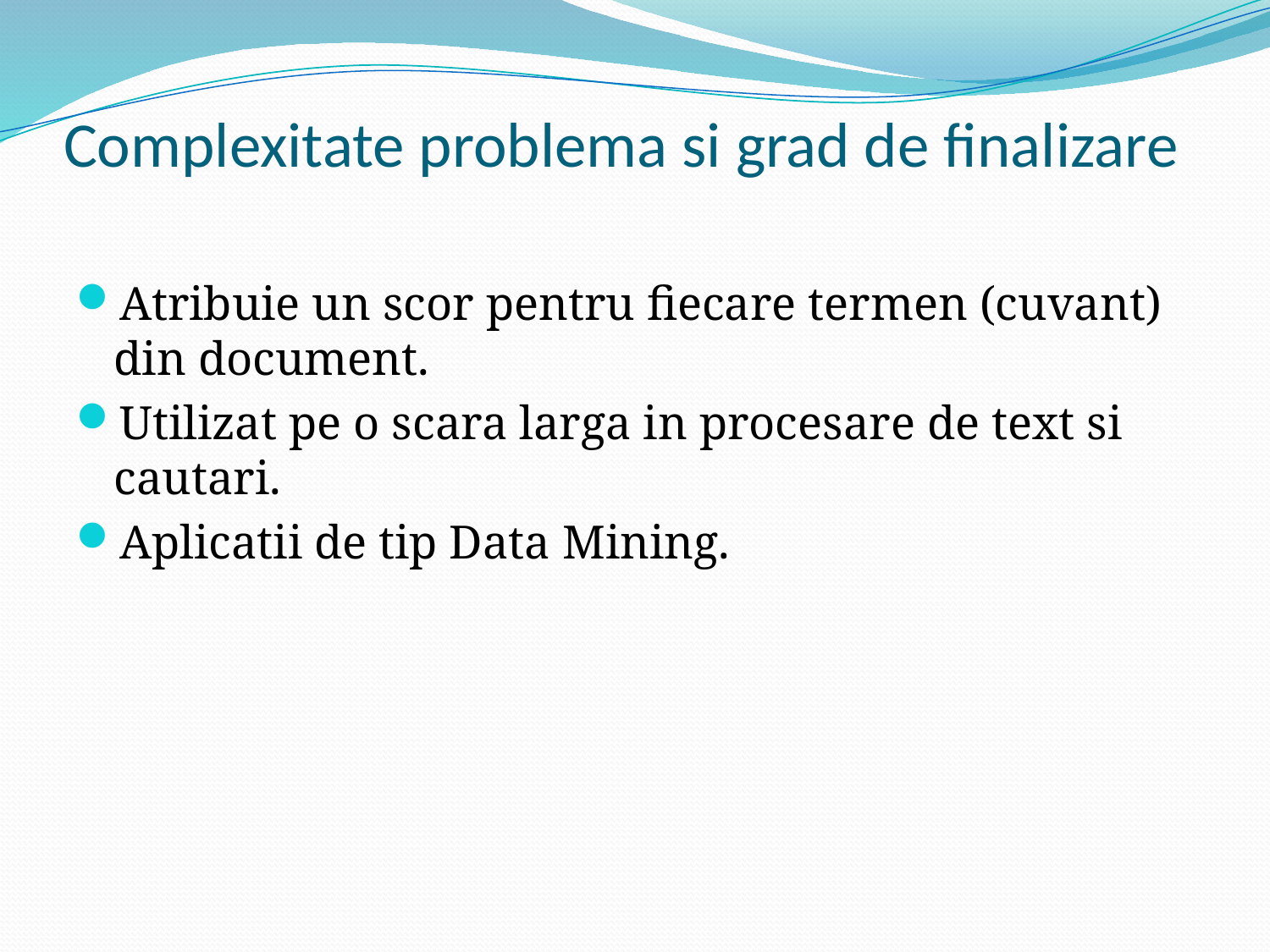

# Complexitate problema si grad de finalizare
Atribuie un scor pentru fiecare termen (cuvant) din document.
Utilizat pe o scara larga in procesare de text si cautari.
Aplicatii de tip Data Mining.